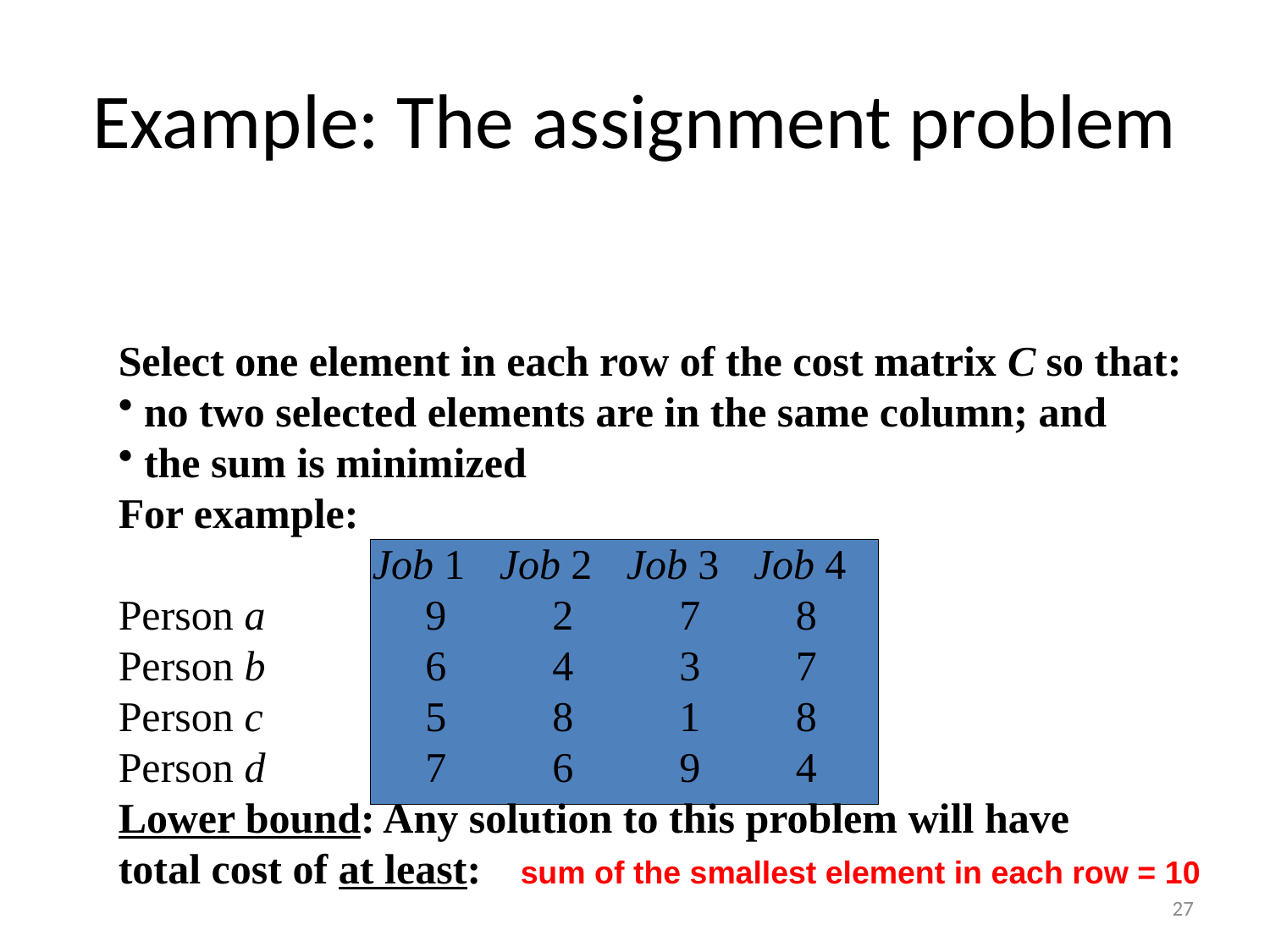

# Example: The assignment problem
Select one element in each row of the cost matrix C so that:
 no two selected elements are in the same column; and
 the sum is minimized
For example:
		Job 1	Job 2	Job 3	Job 4
Person a	     9	     2	     7	    8
Person b 	     6	     4	     3	    7
Person c	     5	     8	     1	    8
Person d	     7	     6	     9	    4
Lower bound: Any solution to this problem will have
total cost of at least:

sum of the smallest element in each row = 10
27